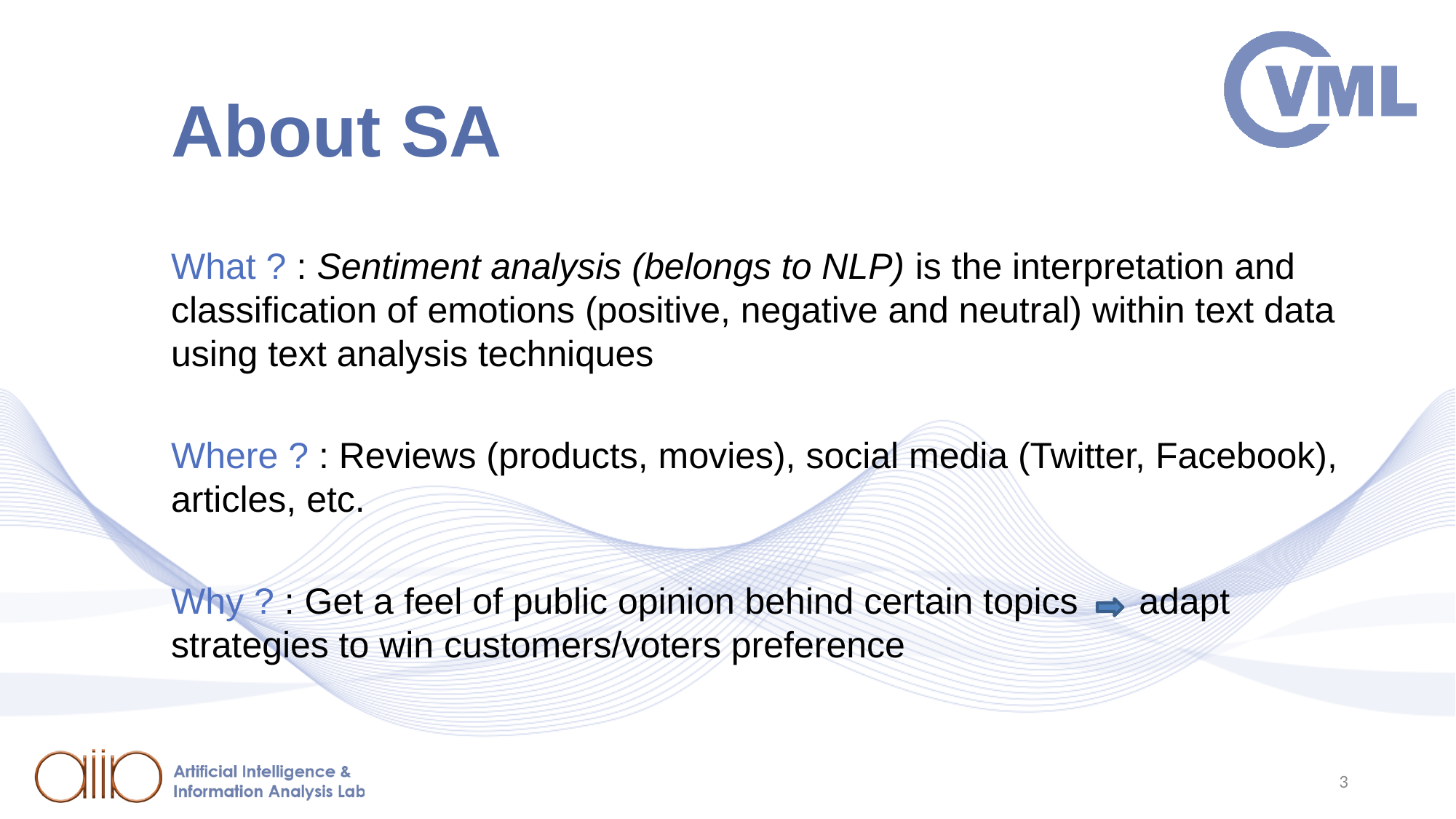

# About SA
What ? : Sentiment analysis (belongs to NLP) is the interpretation and classification of emotions (positive, negative and neutral) within text data using text analysis techniques

Where ? : Reviews (products, movies), social media (Twitter, Facebook), articles, etc.

Why ? : Get a feel of public opinion behind certain topics      adapt strategies to win customers/voters preference

3